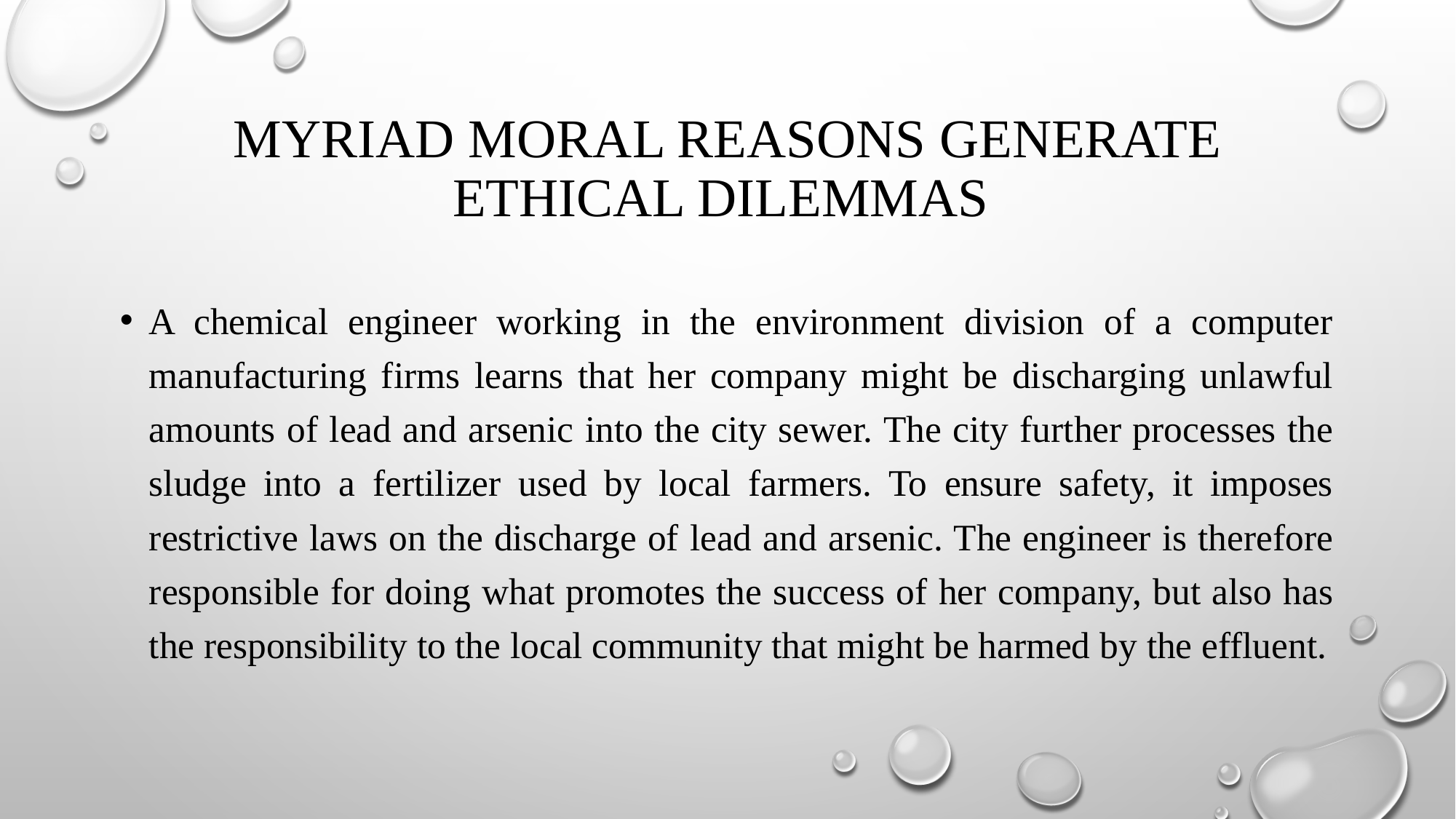

# MYRIAD MORAL REASONS GENERATE ETHICAL DILEMMAS
A chemical engineer working in the environment division of a computer manufacturing firms learns that her company might be discharging unlawful amounts of lead and arsenic into the city sewer. The city further processes the sludge into a fertilizer used by local farmers. To ensure safety, it imposes restrictive laws on the discharge of lead and arsenic. The engineer is therefore responsible for doing what promotes the success of her company, but also has the responsibility to the local community that might be harmed by the effluent.